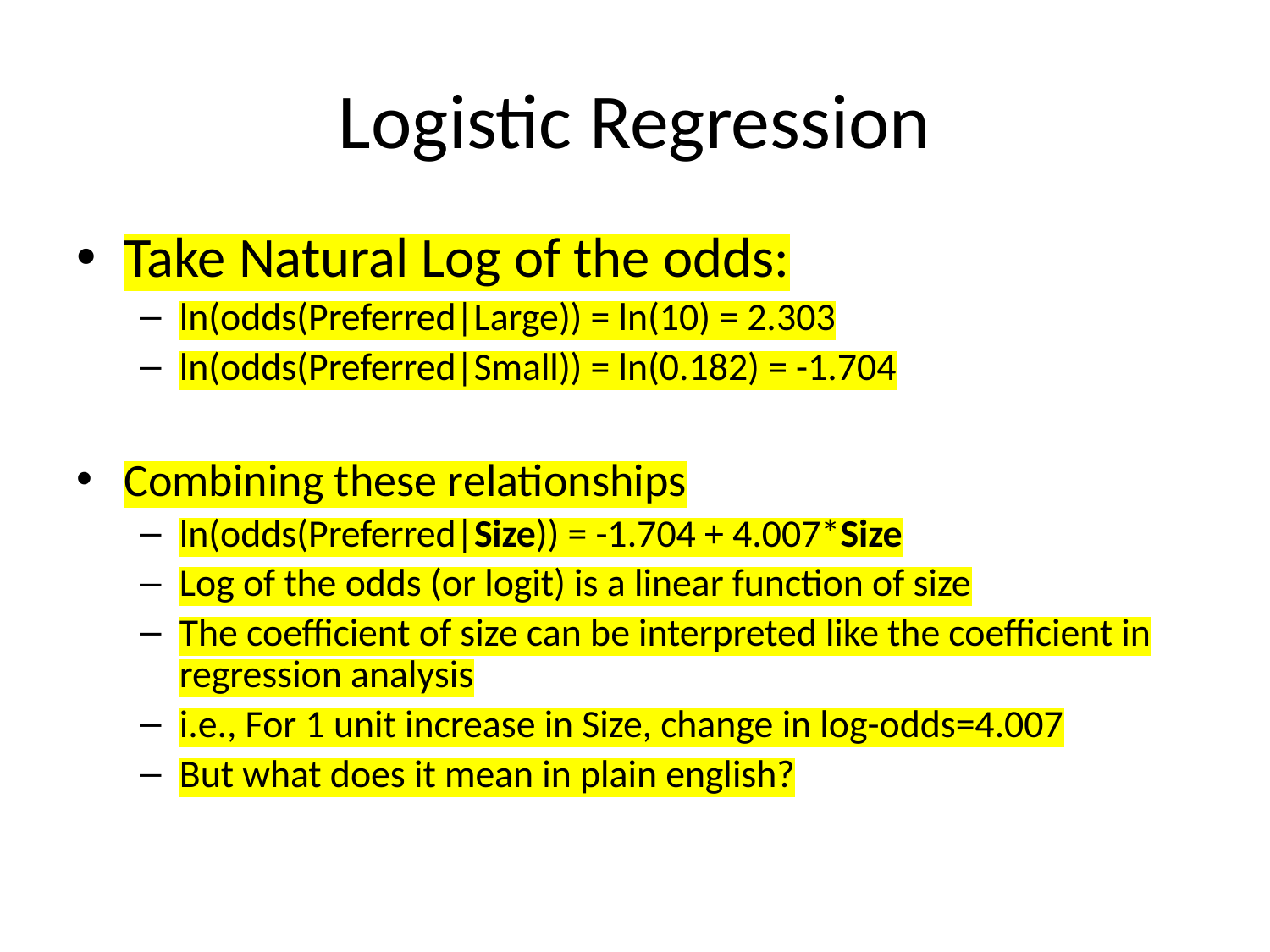

# Logistic Regression
Take Natural Log of the odds:
ln(odds(Preferred|Large)) = ln(10) = 2.303
ln(odds(Preferred|Small)) = ln(0.182) = -1.704

Combining these relationships
ln(odds(Preferred|Size)) = -1.704 + 4.007*Size
Log of the odds (or logit) is a linear function of size
The coefficient of size can be interpreted like the coefficient in regression analysis
i.e., For 1 unit increase in Size, change in log-odds=4.007
But what does it mean in plain english?